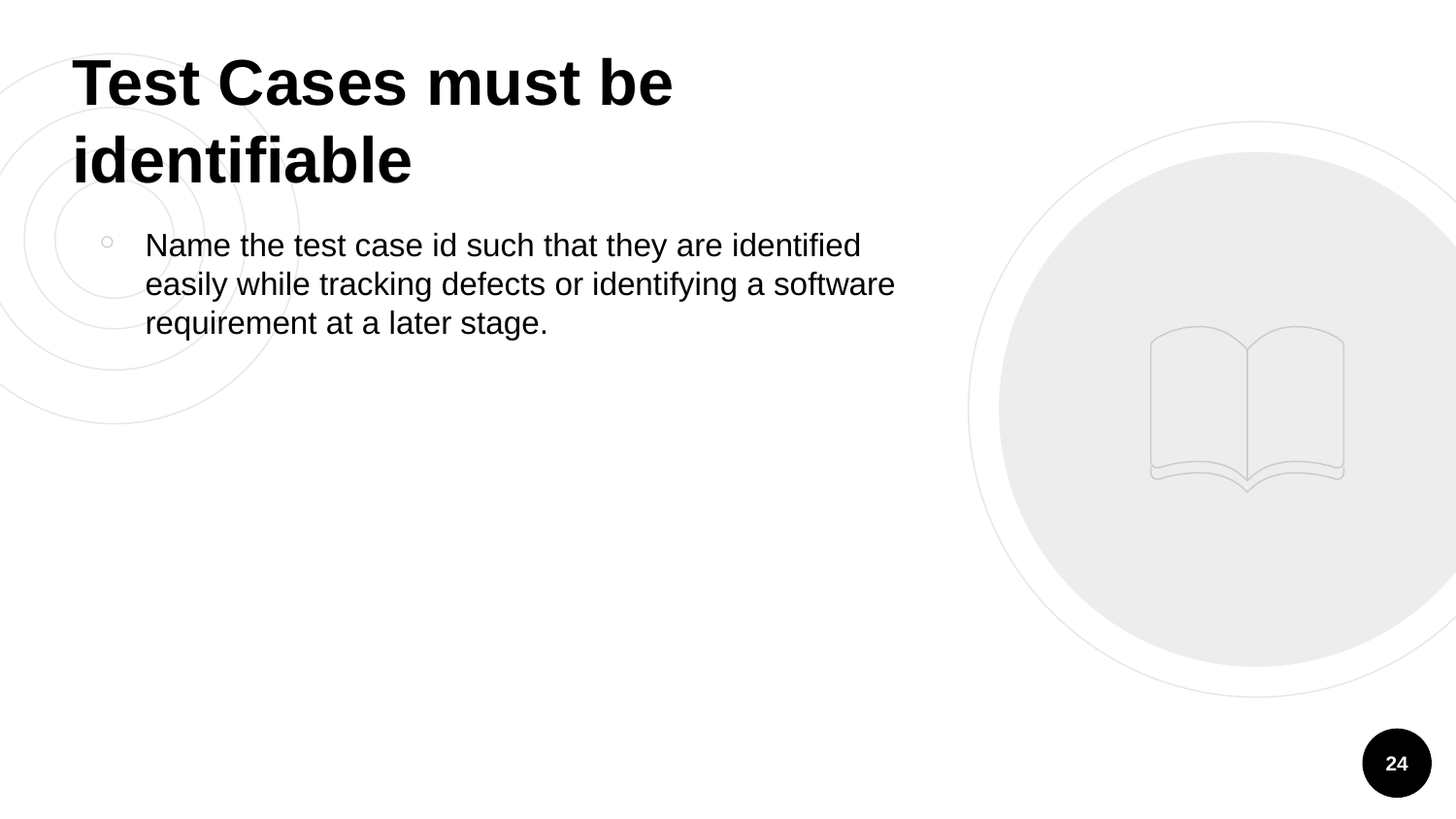

# Test Cases must be identifiable
Name the test case id such that they are identified easily while tracking defects or identifying a software requirement at a later stage.

24